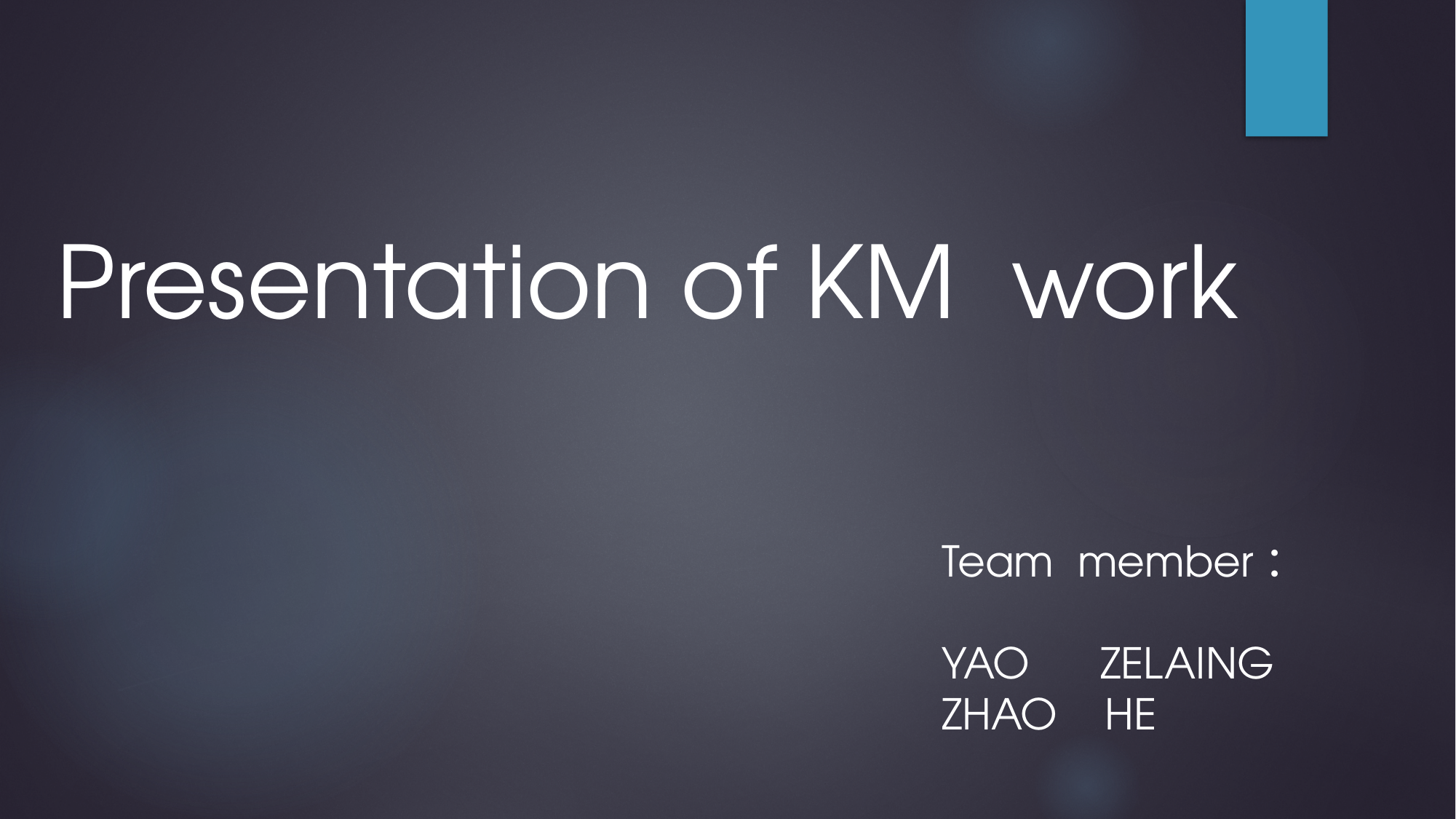

# Presentation of KM  work
Team  member：

YAO      ZELAING
ZHAO    HE